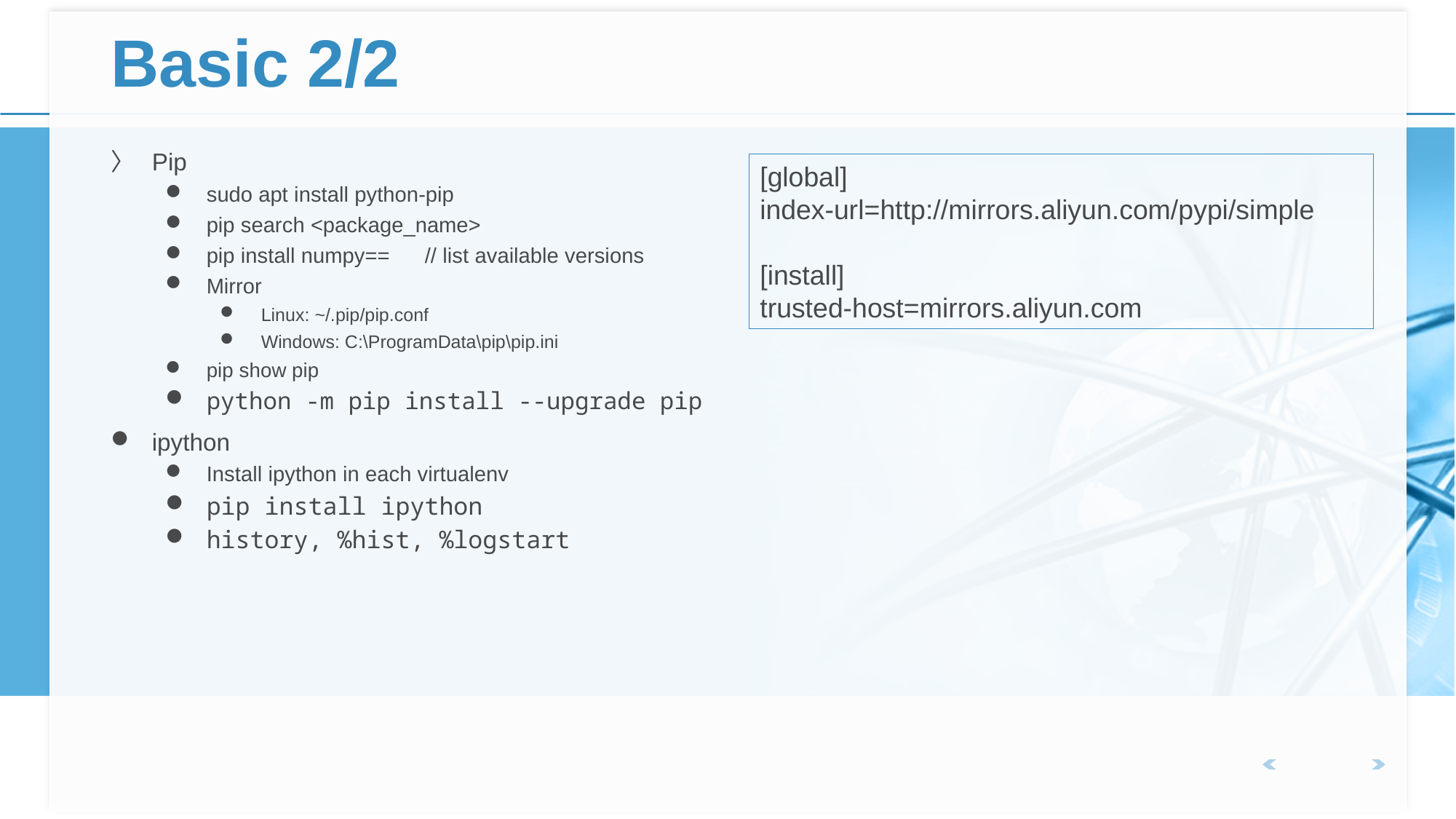

# Basic 2/2
Pip
sudo apt install python-pip
pip search <package_name>
pip install numpy==	// list available versions
Mirror
Linux: ~/.pip/pip.conf
Windows: C:\ProgramData\pip\pip.ini
pip show pip
python -m pip install --upgrade pip
ipython
Install ipython in each virtualenv
pip install ipython
history, %hist, %logstart
[global]
index-url=http://mirrors.aliyun.com/pypi/simple

[install]
trusted-host=mirrors.aliyun.com